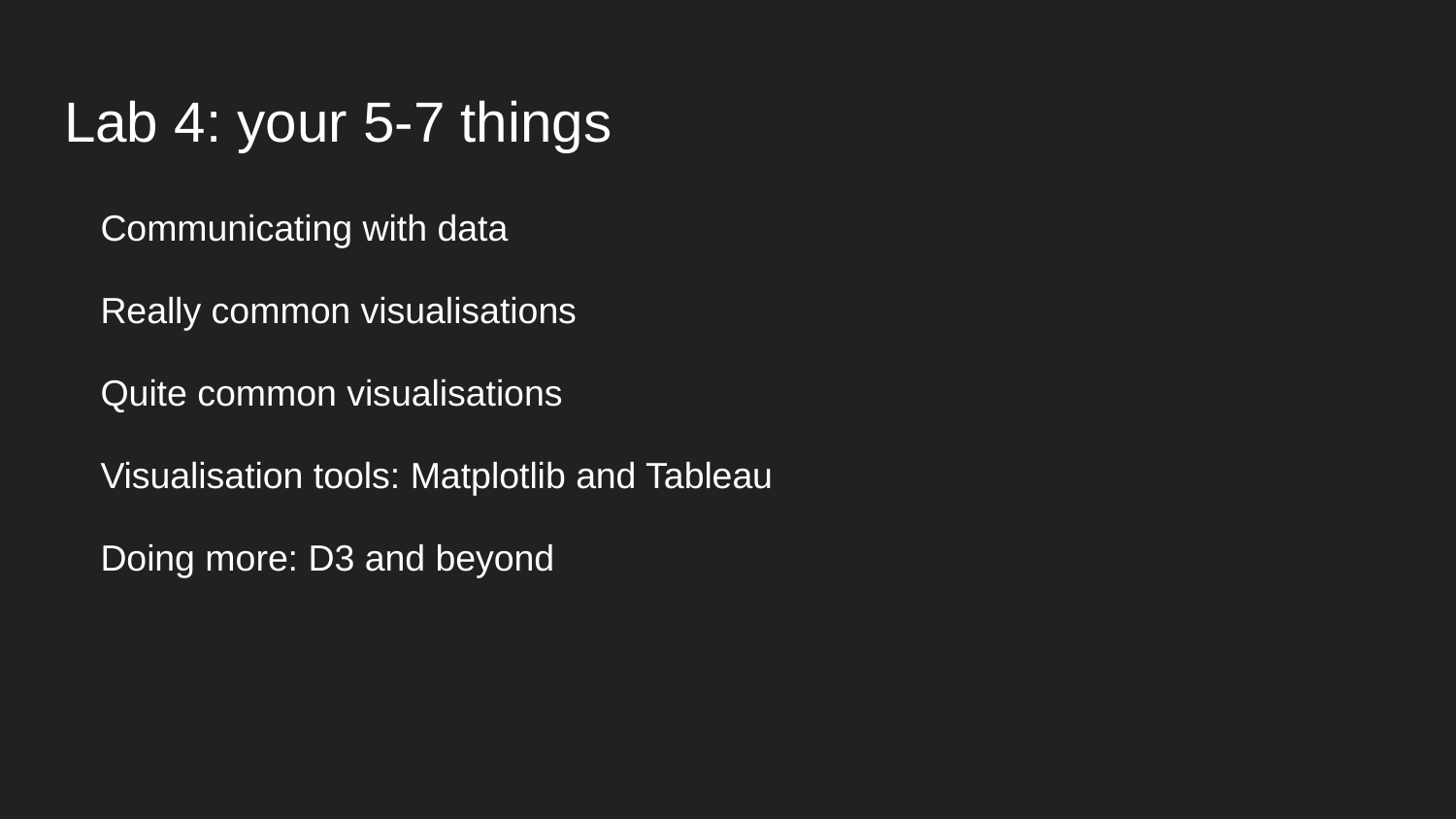

# Lab 4: your 5-7 things
Communicating with data
Really common visualisations
Quite common visualisations
Visualisation tools: Matplotlib and Tableau
Doing more: D3 and beyond